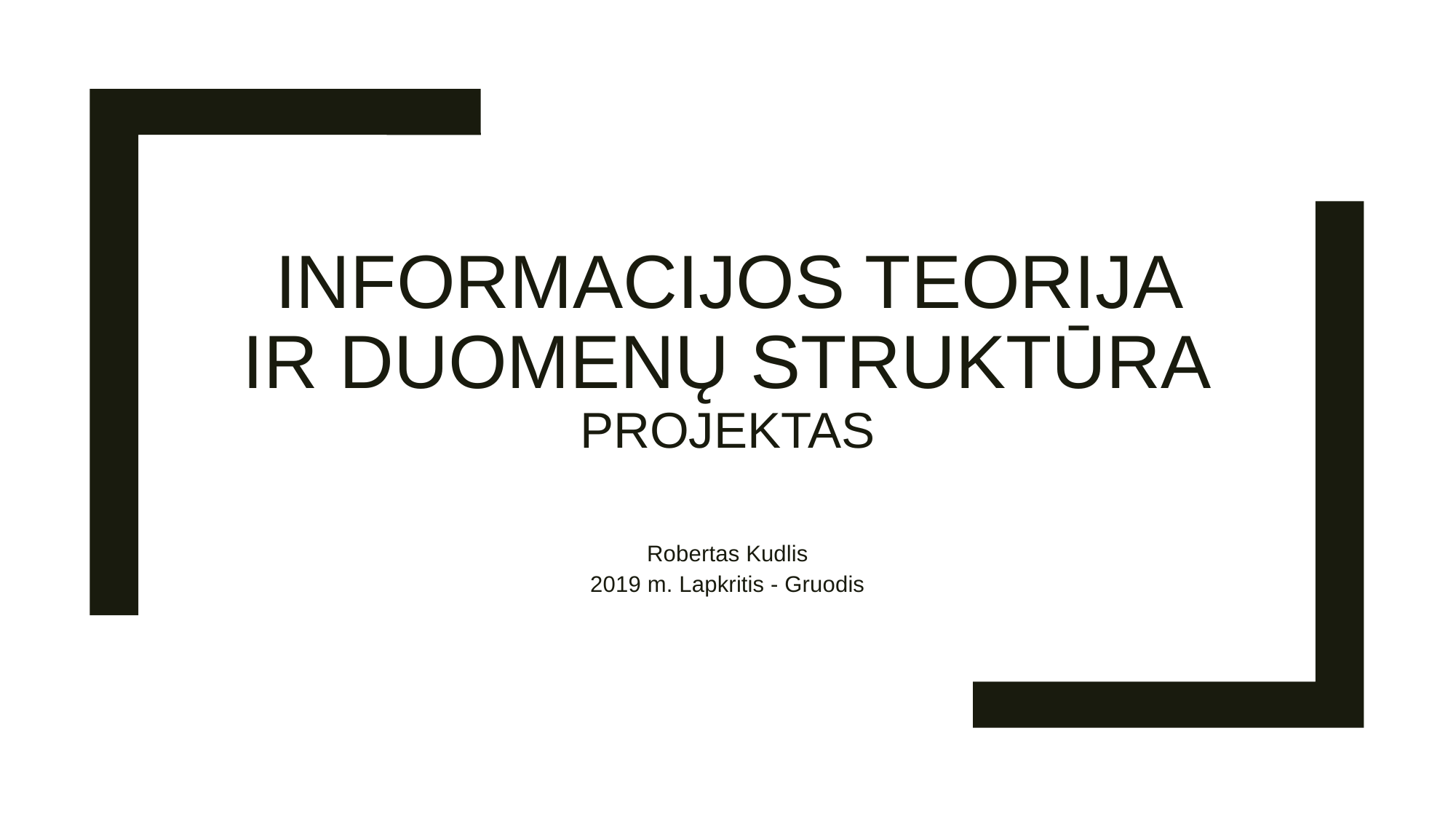

# Informacijos TEORIJA IR DUOMENŲ STRUKTŪRA Projektas

Robertas Kudlis
2019 m. Lapkritis - Gruodis